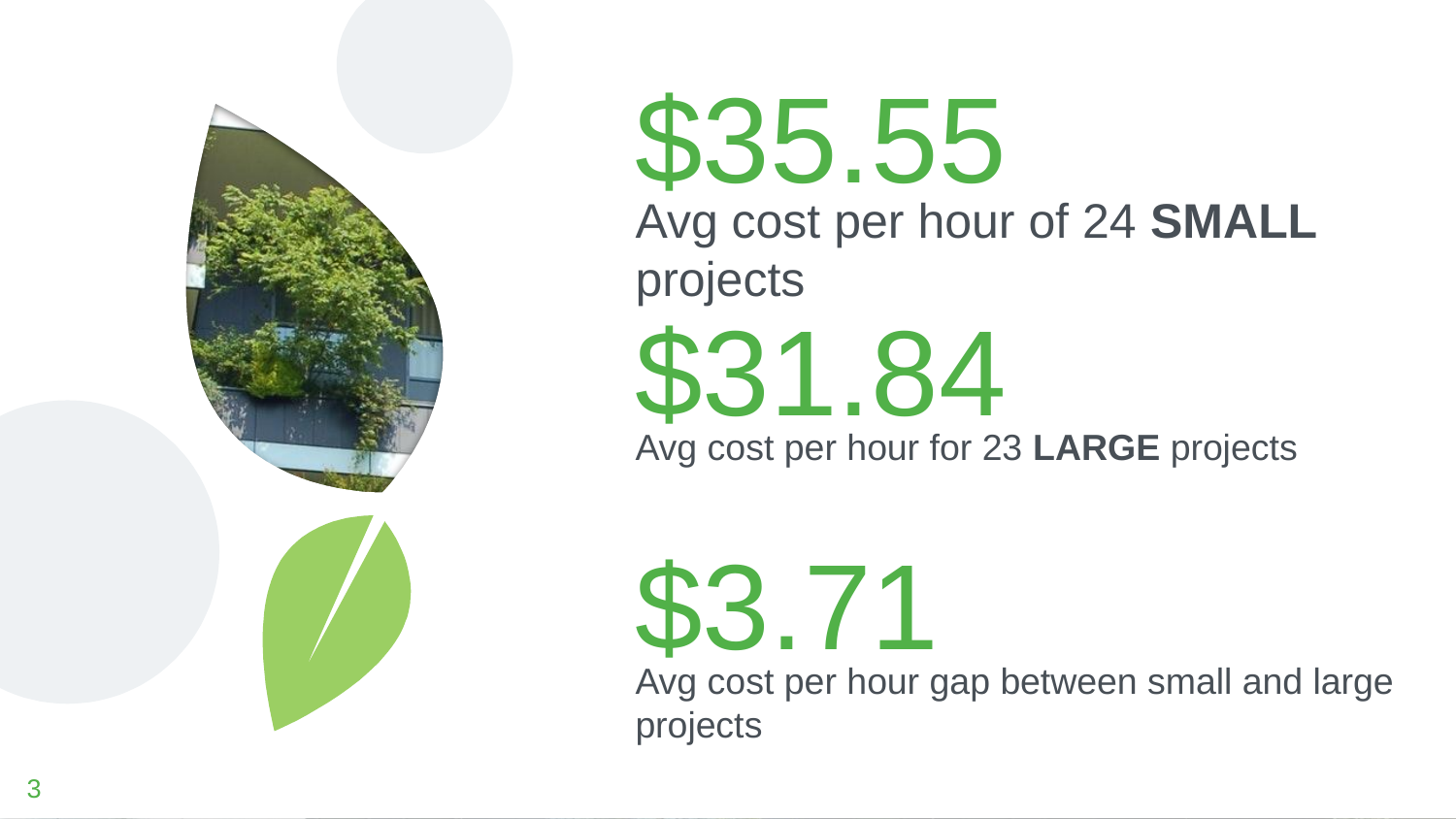

$35.55
Avg cost per hour of 24 SMALL projects
$31.84
Avg cost per hour for 23 LARGE projects

$3.71
Avg cost per hour gap between small and large projects
3